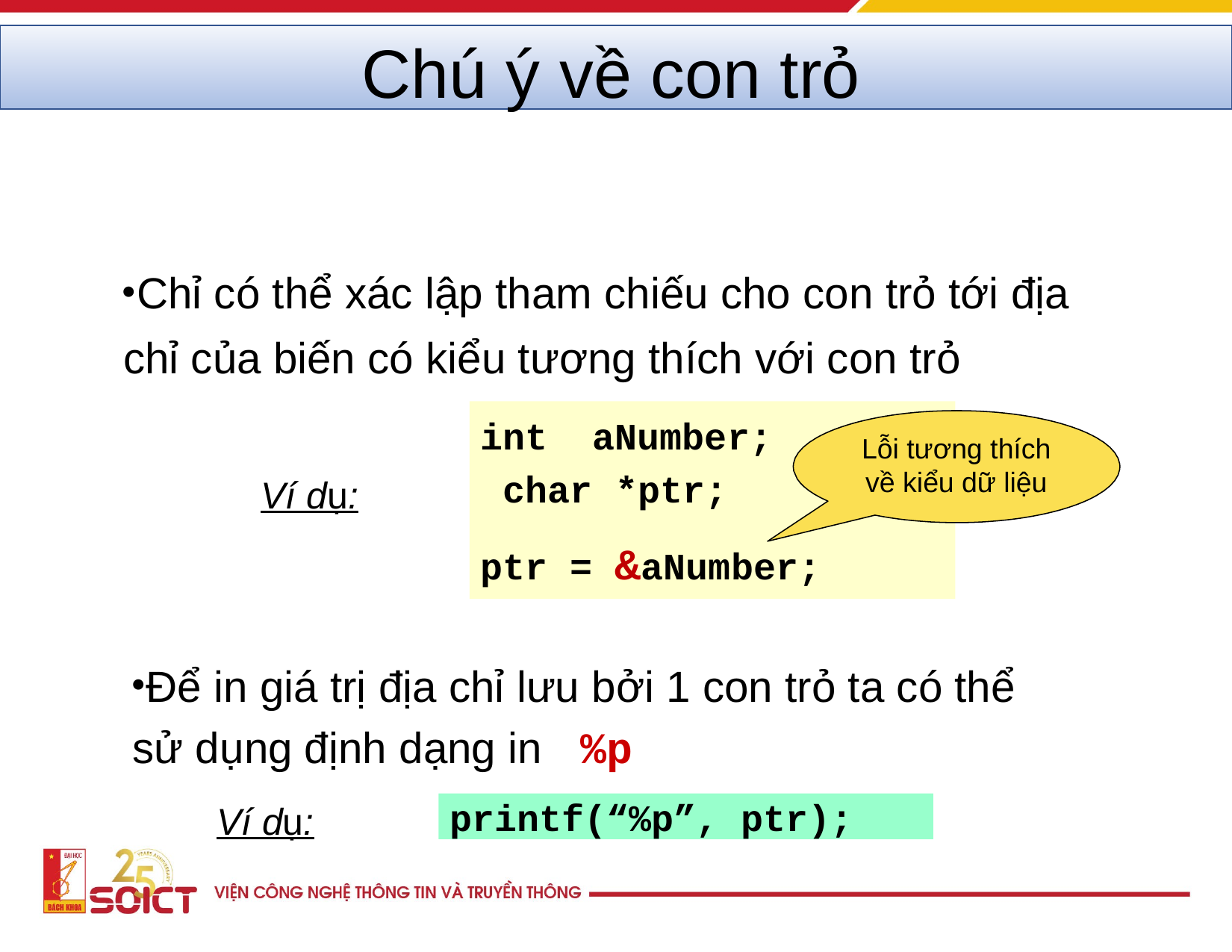

# Chú ý về con trỏ
Chỉ có thể xác lập tham chiếu cho con trỏ tới địa  chỉ của biến có kiểu tương thích với con trỏ
int	aNumber;  char *ptr;

Lỗi tương thích
về kiểu dữ liệu
Ví dụ:
ptr = &aNumber;

Để in giá trị địa chỉ lưu bởi 1 con trỏ ta có thể  sử dụng định dạng in	%p
printf(“%p”, ptr);
Ví dụ: